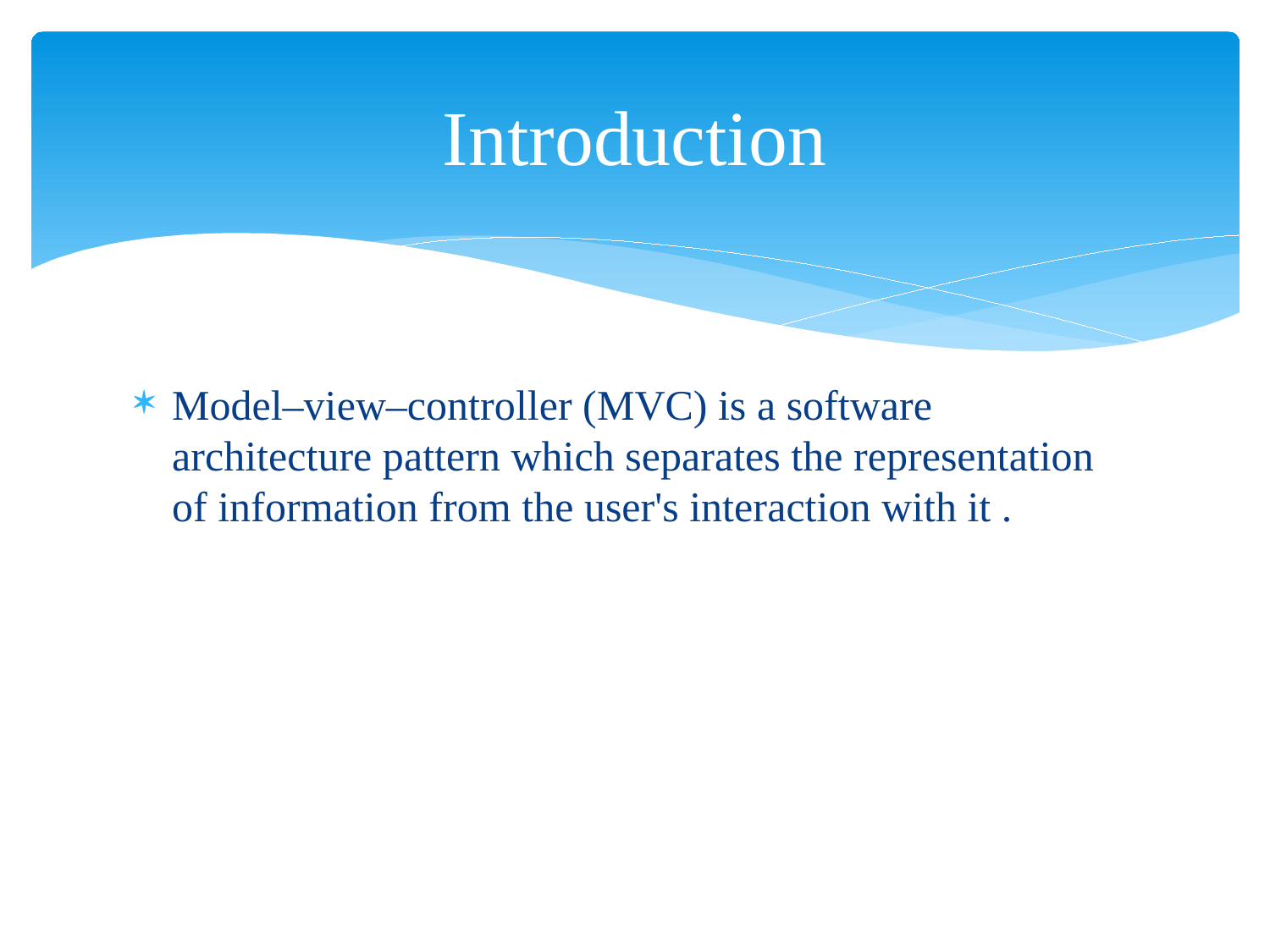

# Introduction
Model–view–controller (MVC) is a software architecture pattern which separates the representation of information from the user's interaction with it .